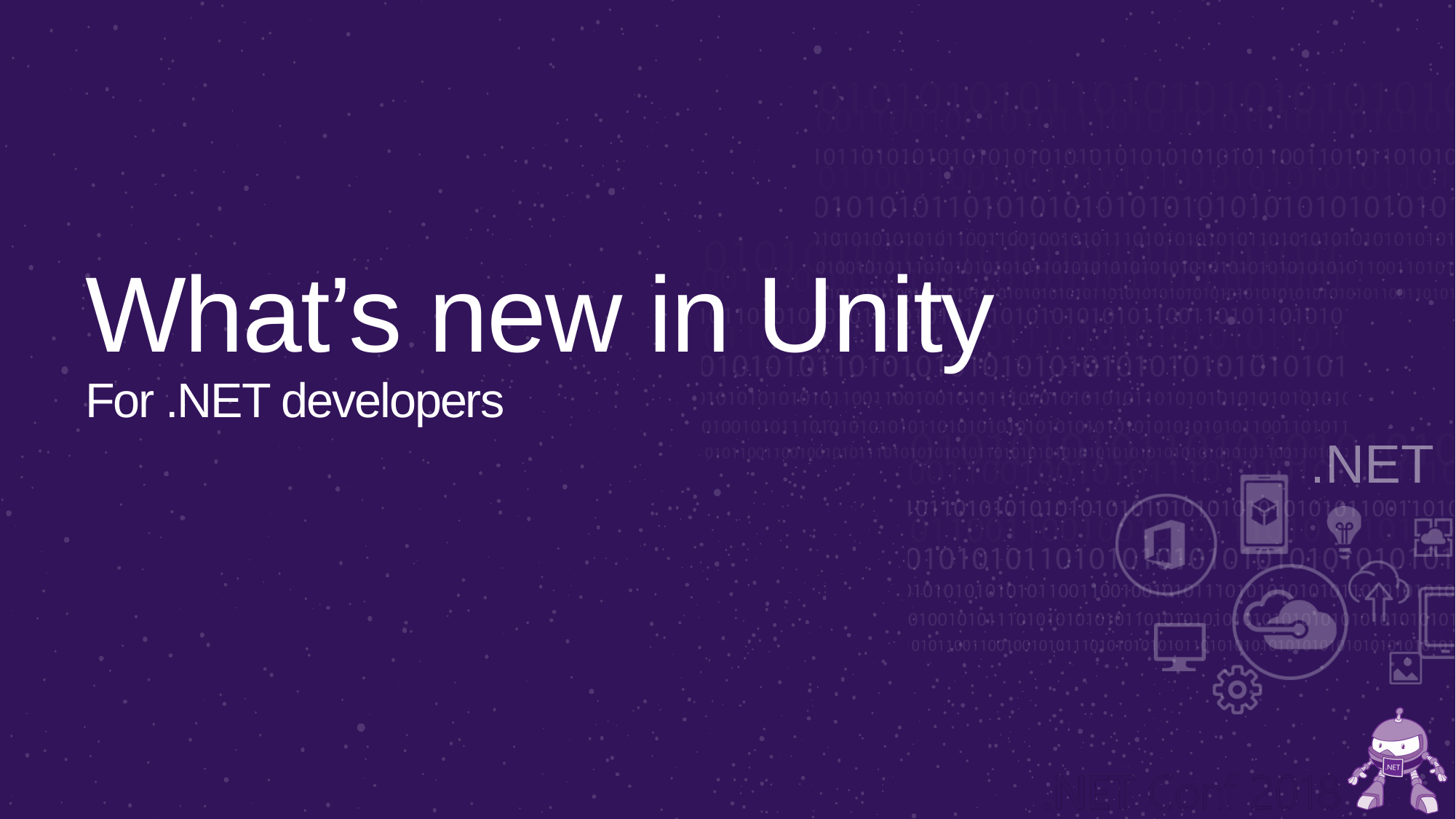

# What’s new in Unity For .NET developers